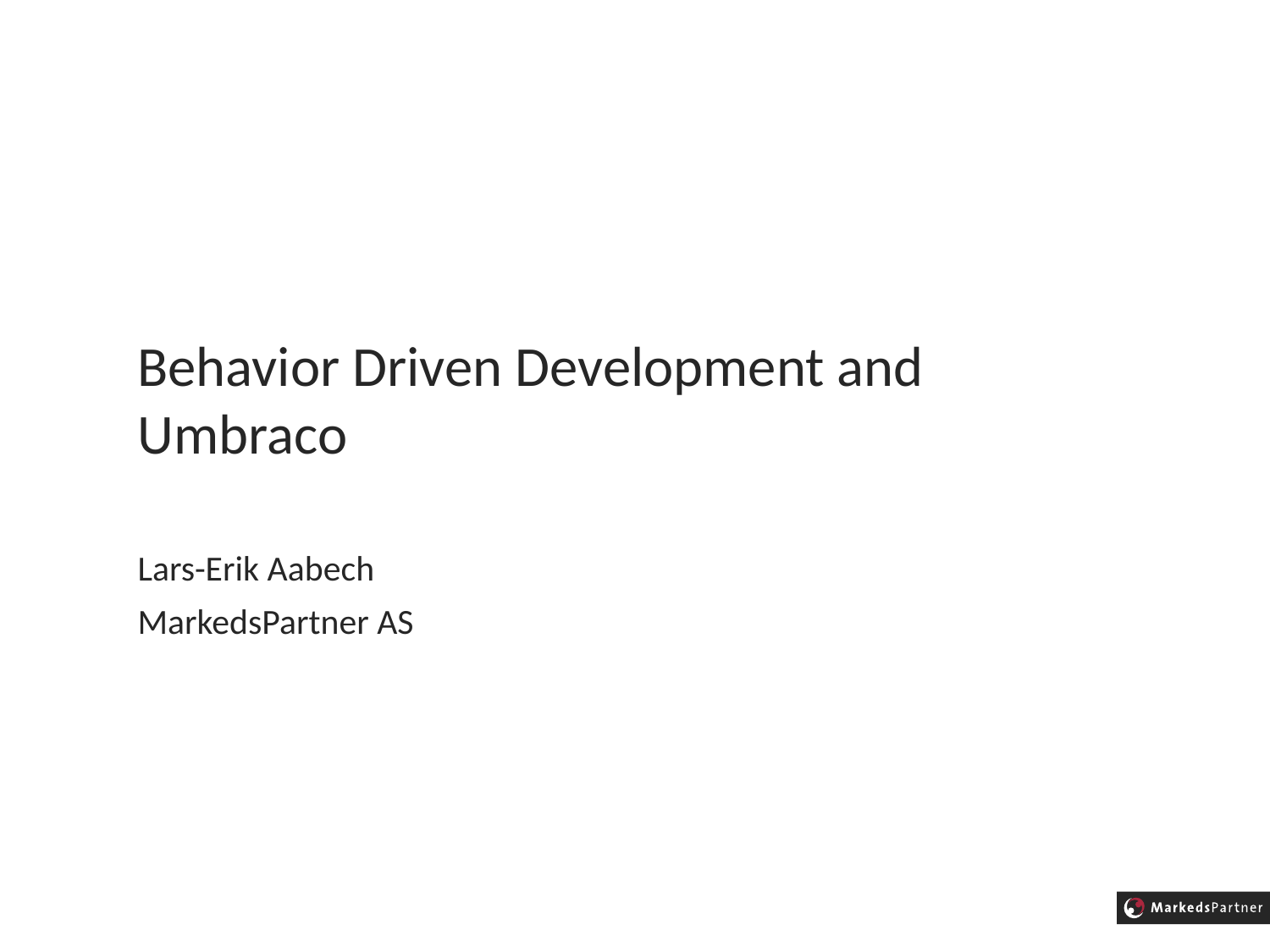

# Behavior Driven Development and Umbraco
Lars-Erik Aabech
MarkedsPartner AS